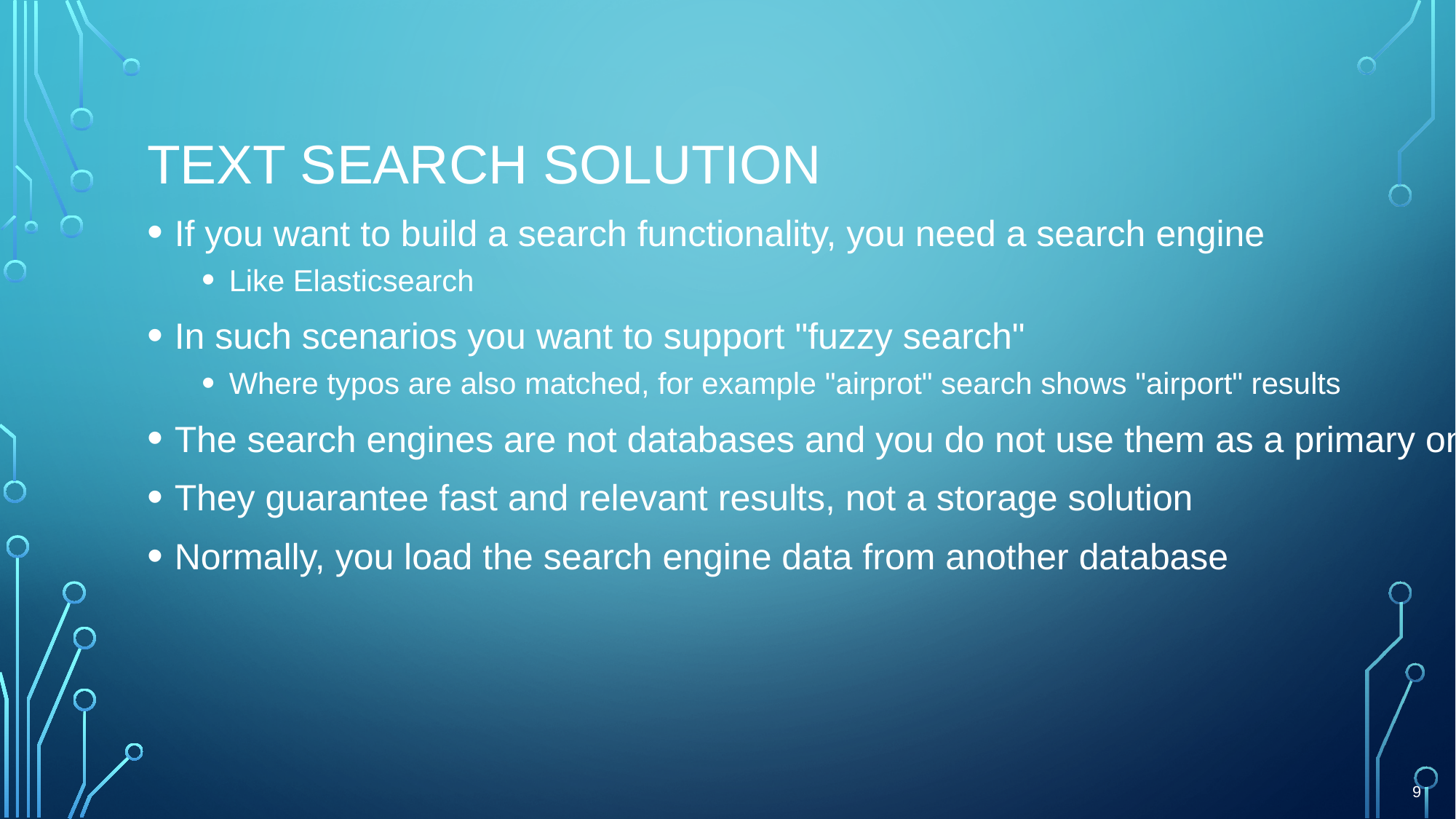

# Text Search Solution
If you want to build a search functionality, you need a search engine
Like Elasticsearch
In such scenarios you want to support "fuzzy search"
Where typos are also matched, for example "airprot" search shows "airport" results
The search engines are not databases and you do not use them as a primary one
They guarantee fast and relevant results, not a storage solution
Normally, you load the search engine data from another database

9